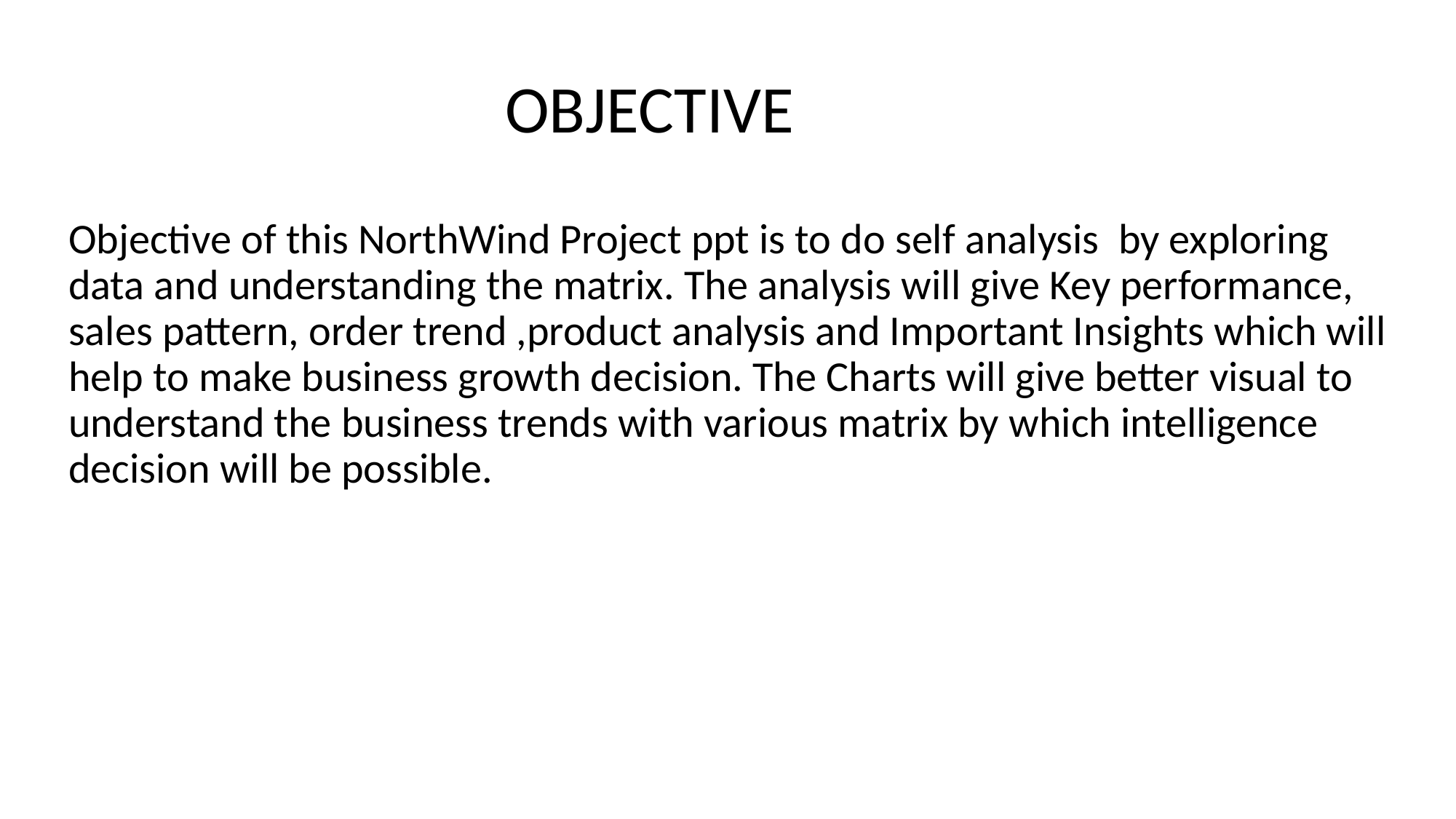

# OBJECTIVE
Objective of this NorthWind Project ppt is to do self analysis  by exploring data and understanding the matrix. The analysis will give Key performance, sales pattern, order trend ,product analysis and Important Insights which will help to make business growth decision. The Charts will give better visual to understand the business trends with various matrix by which intelligence decision will be possible.